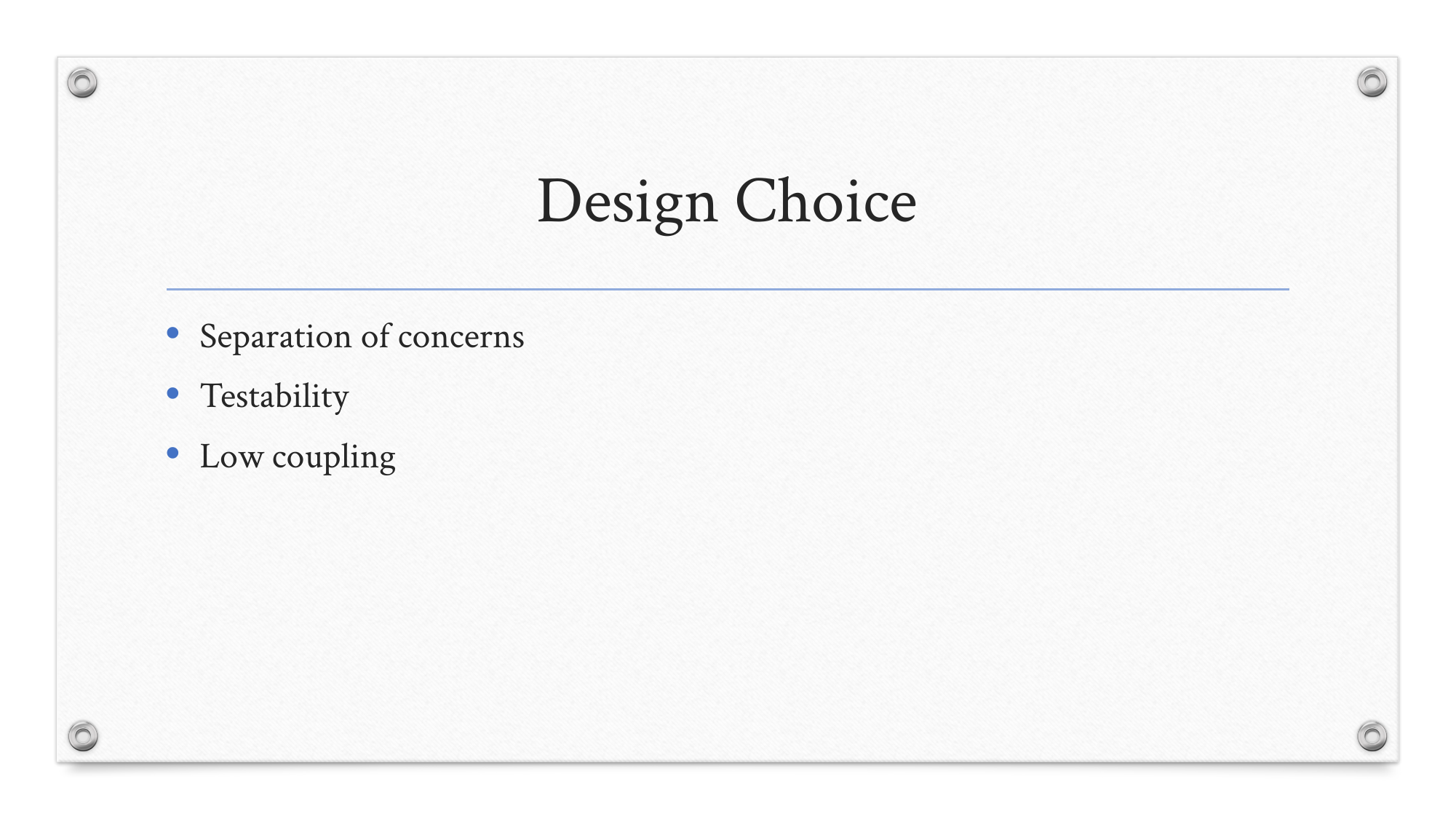

# Design Choice
Separation of concerns
Testability
Low coupling